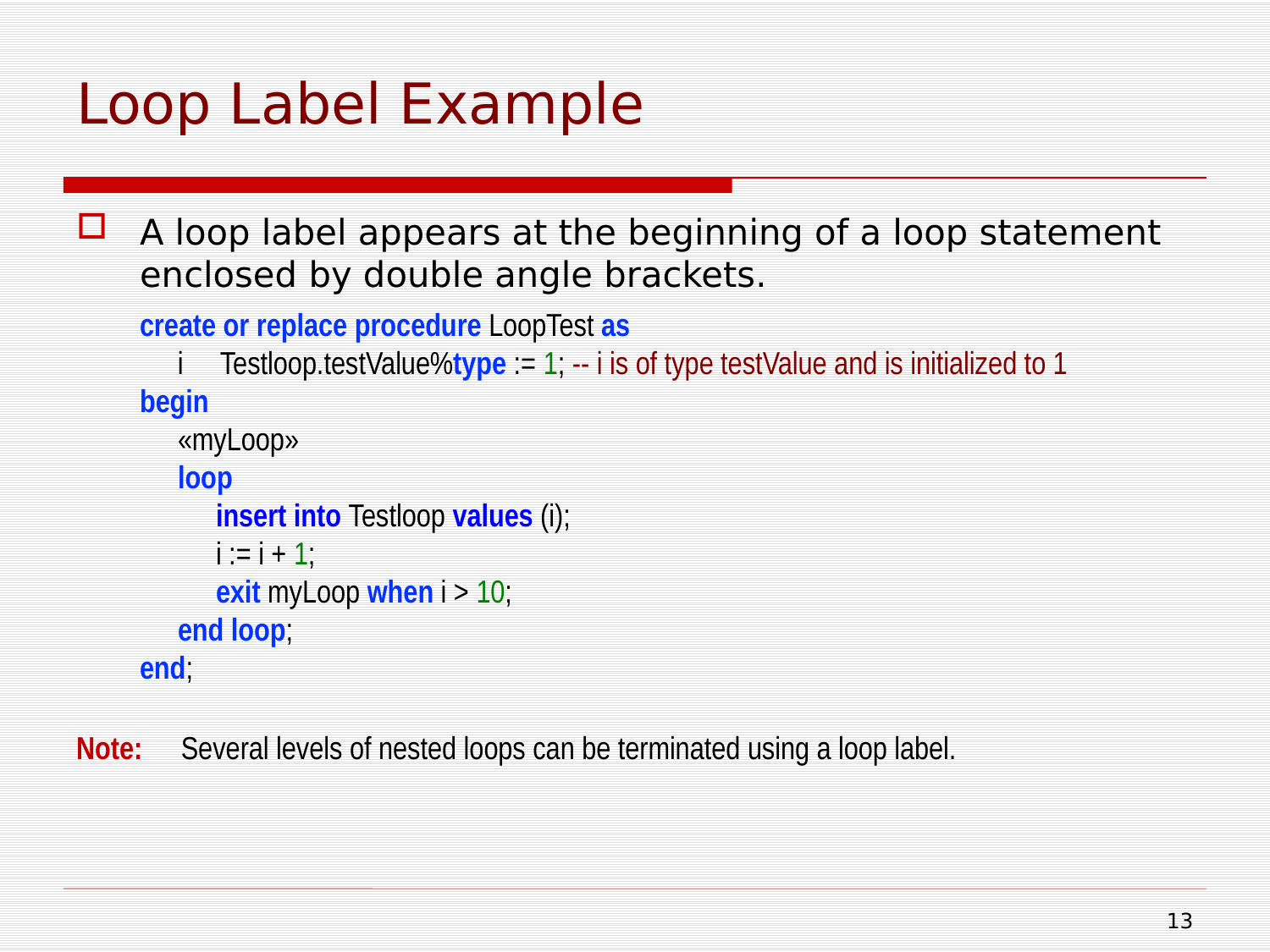

Loop Label Example
A loop label appears at the beginning of a loop statement enclosed by double angle brackets.
create or replace procedure LoopTest as
i	Testloop.testValue%type := 1; -- i is of type testValue and is initialized to 1
begin
«myLoop»
loop
insert into Testloop values (i);
i := i + 1;
exit myLoop when i > 10;
end loop;
end;
Note:	Several levels of nested loops can be terminated using a loop label.
13